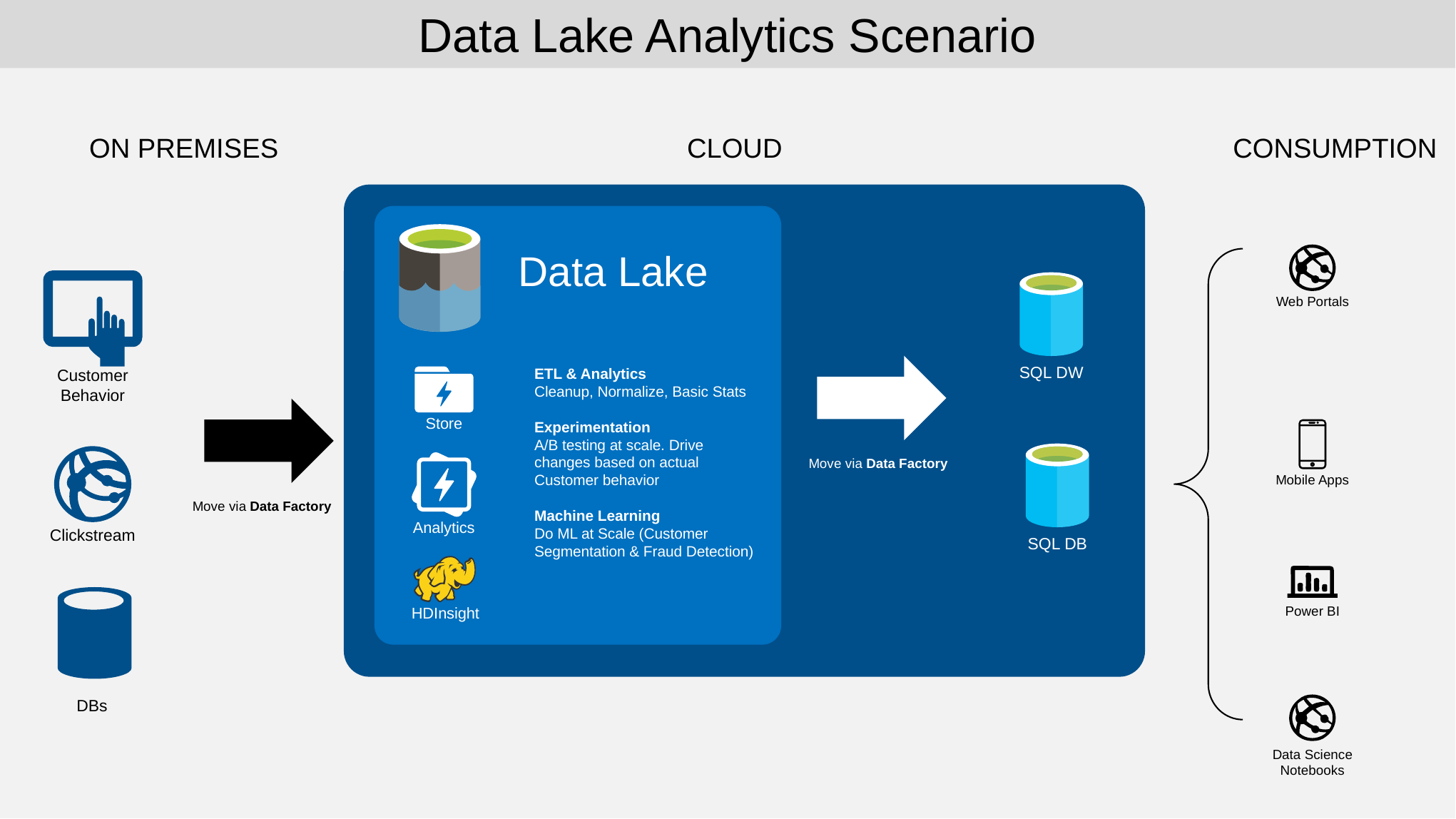

Data Lake Analytics Scenario
ON PREMISES
CLOUD
CONSUMPTION

Data Lake

Web Portals

ETL & Analytics
Cleanup, Normalize, Basic Stats

Experimentation
A/B testing at scale. Drive changes based on actual
Customer behavior

Machine Learning
Do ML at Scale (Customer Segmentation & Fraud Detection)

SQL DW
Customer Behavior

Store

Move via Data Factory

Mobile Apps
Move via Data Factory
Analytics
Clickstream
SQL DB

Power BI
HDInsight
DBs

Data Science
Notebooks